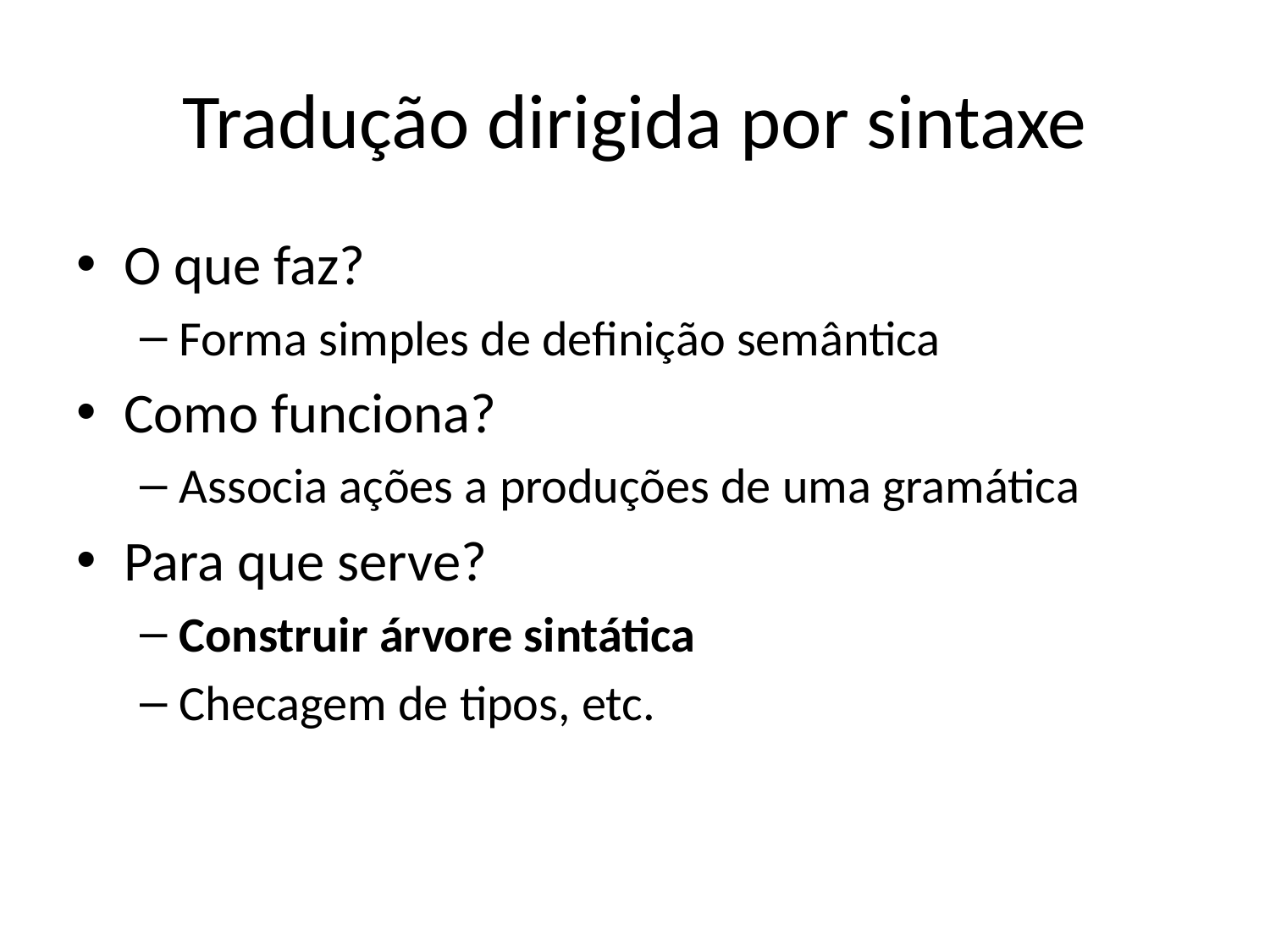

# Tradução dirigida por sintaxe
O que faz?
Forma simples de definição semântica
Como funciona?
Associa ações a produções de uma gramática
Para que serve?
Construir árvore sintática
Checagem de tipos, etc.